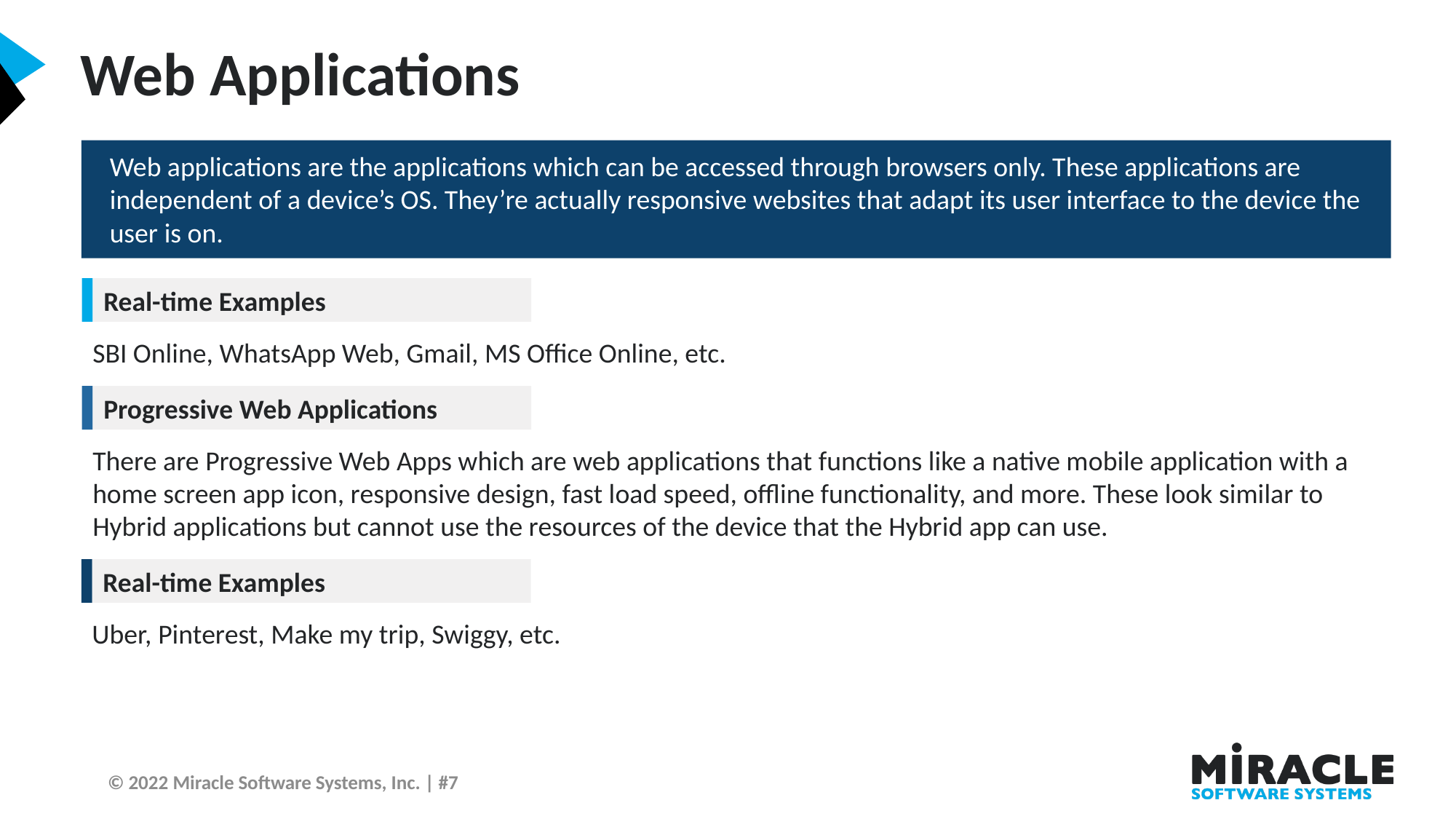

Web Applications

Web applications are the applications which can be accessed through browsers only. These applications are independent of a device’s OS. They’re actually responsive websites that adapt its user interface to the device the user is on.

Real-time Examples
SBI Online, WhatsApp Web, Gmail, MS Office Online, etc.

Progressive Web Applications
There are Progressive Web Apps which are web applications that functions like a native mobile application with a home screen app icon, responsive design, fast load speed, offline functionality, and more. These look similar to Hybrid applications but cannot use the resources of the device that the Hybrid app can use.

Real-time Examples
Uber, Pinterest, Make my trip, Swiggy, etc.